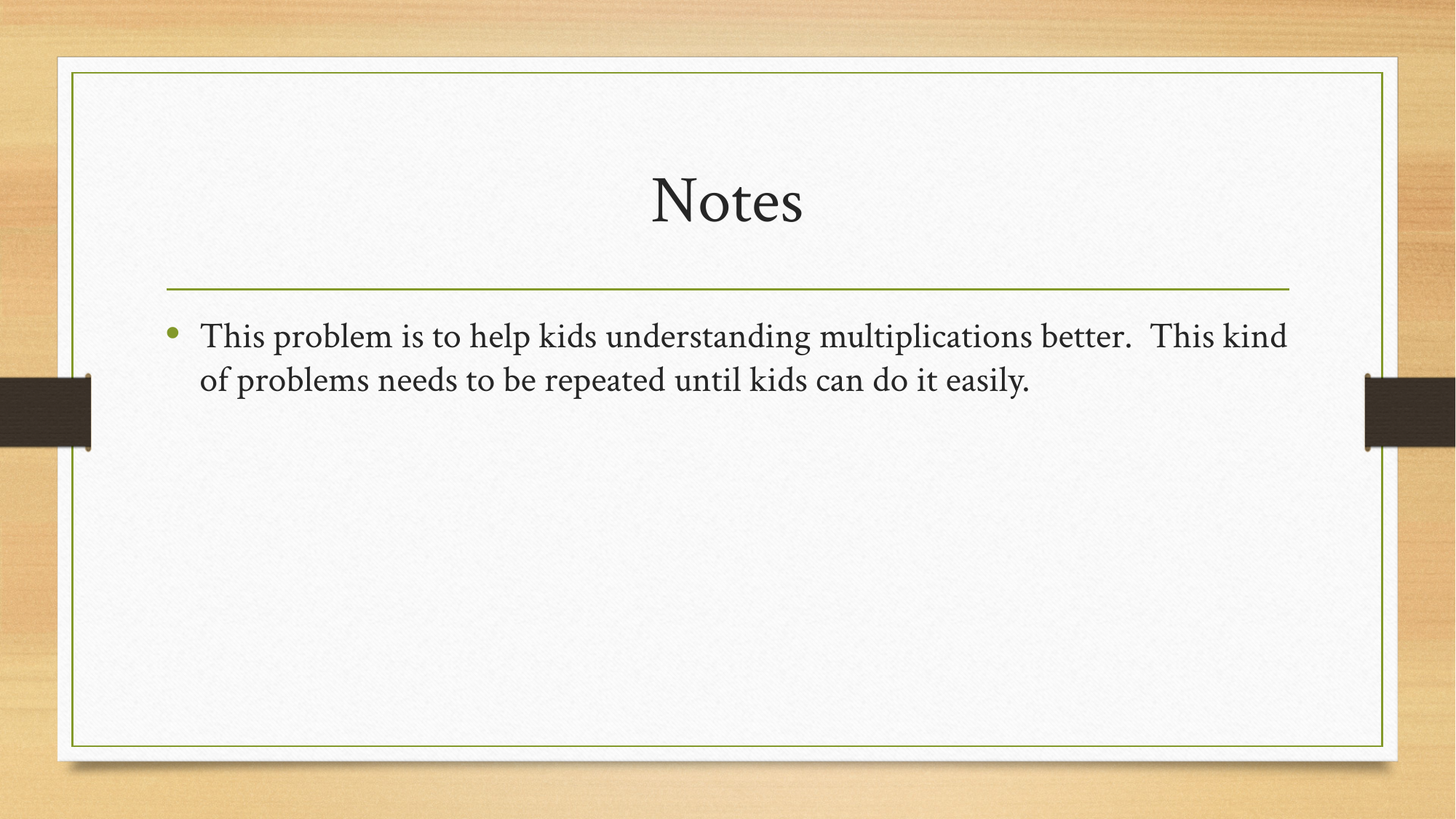

# Notes
This problem is to help kids understanding multiplications better.  This kind of problems needs to be repeated until kids can do it easily.